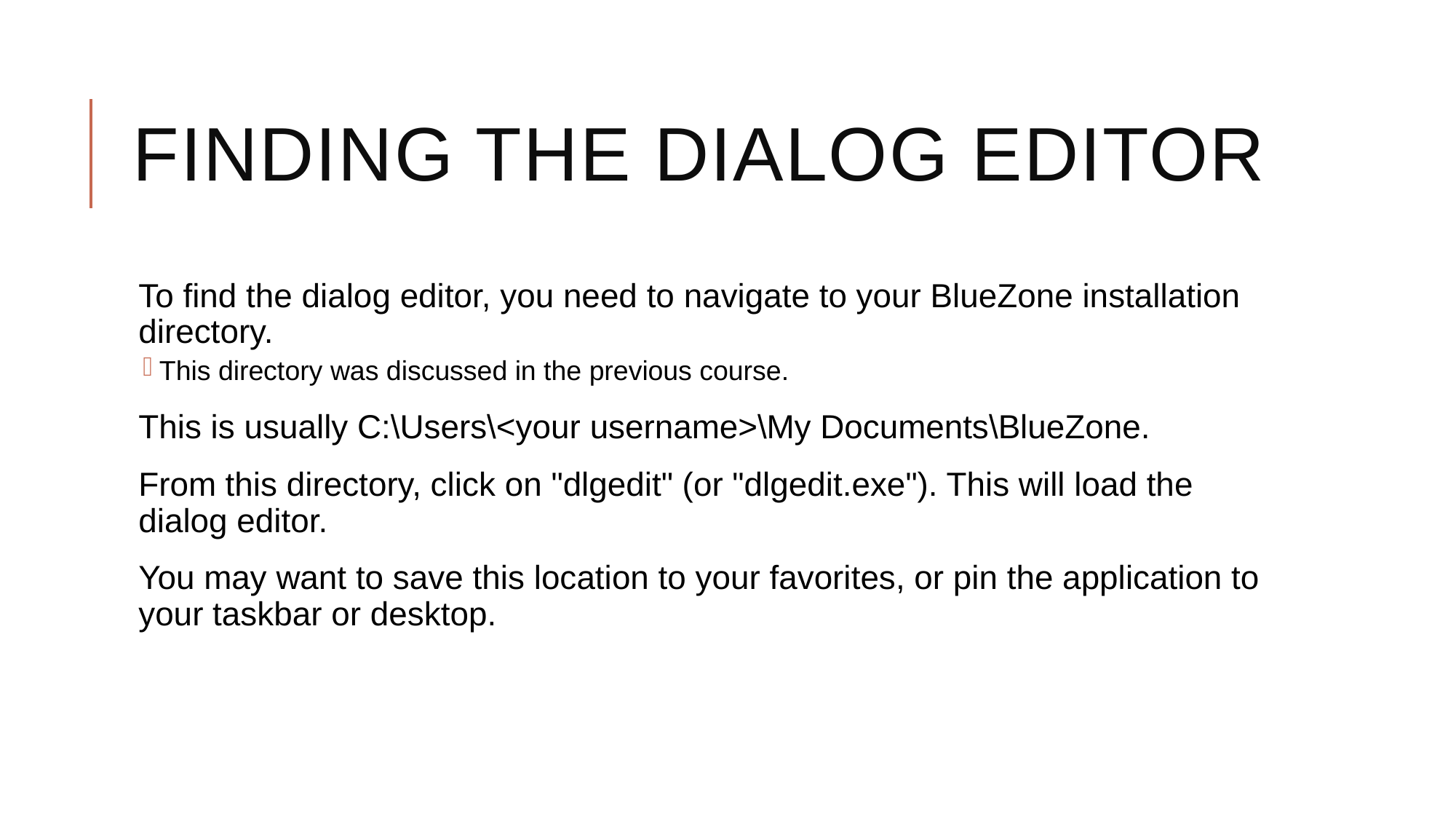

# Finding the Dialog Editor
To find the dialog editor, you need to navigate to your BlueZone installation directory.
This directory was discussed in the previous course.
This is usually C:\Users\<your username>\My Documents\BlueZone.
From this directory, click on "dlgedit" (or "dlgedit.exe"). This will load the dialog editor.
You may want to save this location to your favorites, or pin the application to your taskbar or desktop.